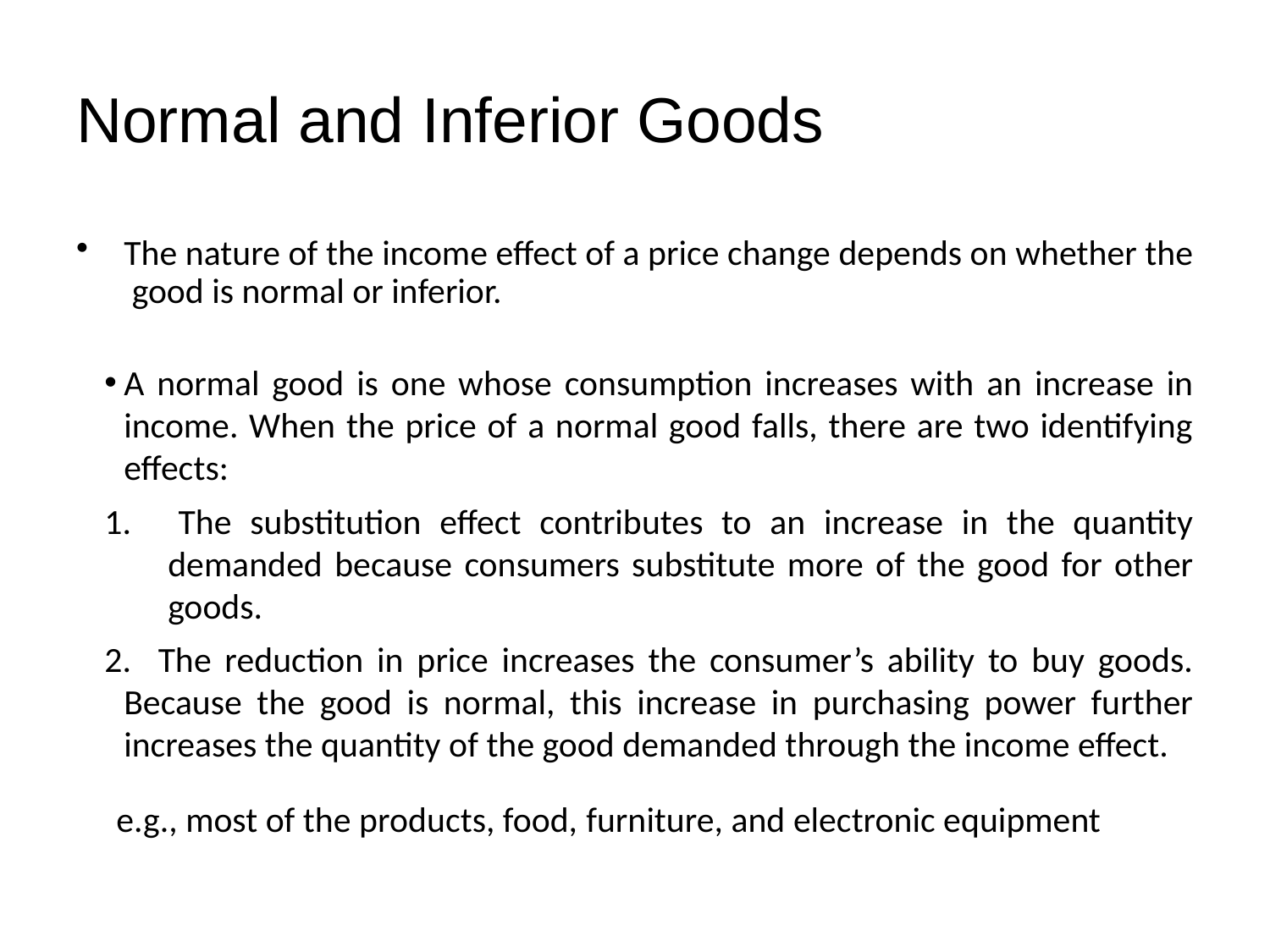

# Normal and Inferior Goods
The nature of the income effect of a price change depends on whether the  good is normal or inferior.

A normal good is one whose consumption increases with an increase in income. When the price of a normal good falls, there are two identifying effects:
1. 	The substitution effect contributes to an increase in the quantity demanded because consumers substitute more of the good for other goods.
2.  The reduction in price increases the consumer’s ability to buy goods. Because the good is normal, this increase in purchasing power further increases the quantity of the good demanded through the income effect.

     e.g., most of the products, food, furniture, and electronic equipment